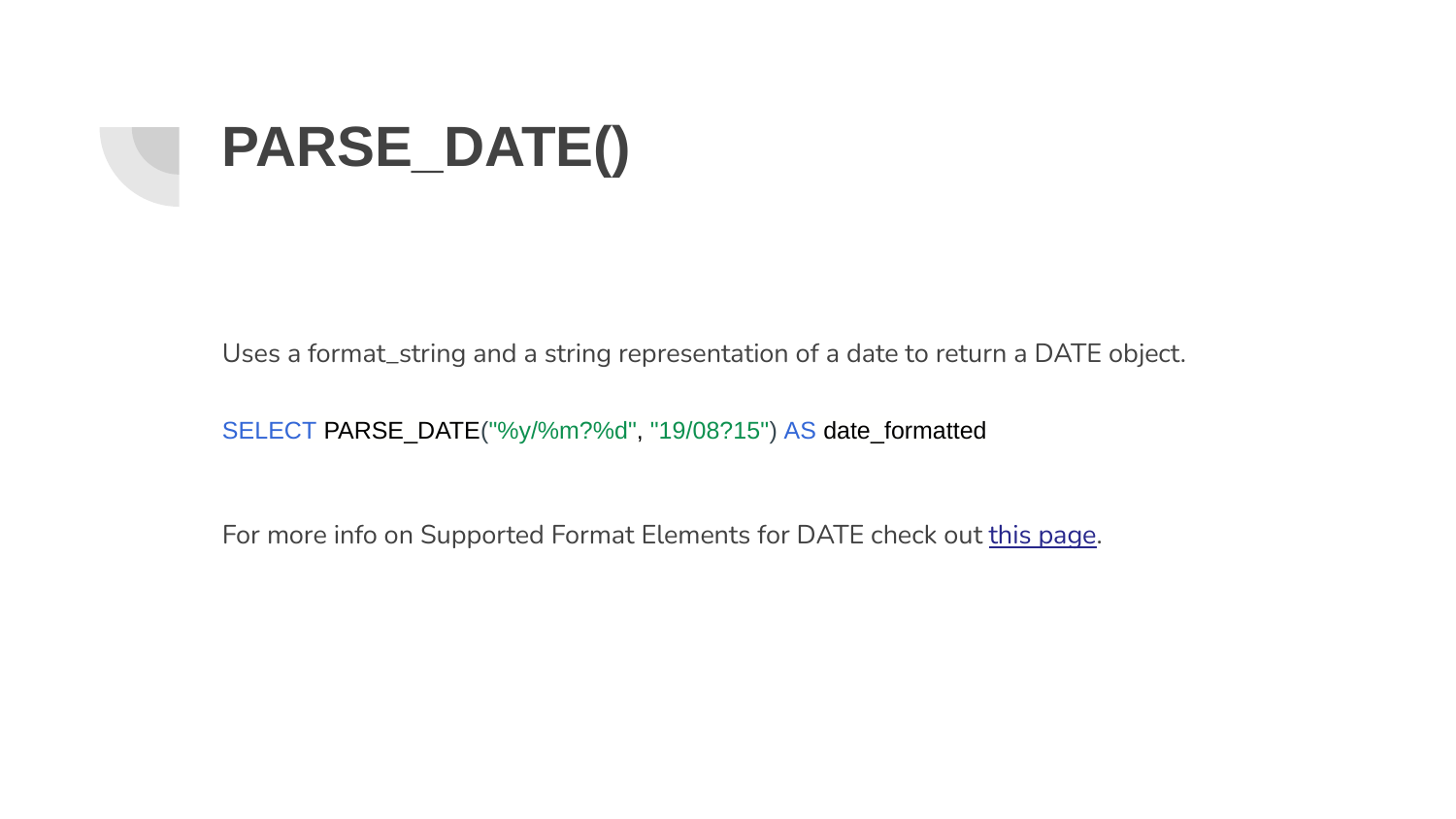

# PARSE_DATE()
Uses a format_string and a string representation of a date to return a DATE object.
SELECT PARSE_DATE("%y/%m?%d", "19/08?15") AS date_formatted

For more info on Supported Format Elements for DATE check out this page.